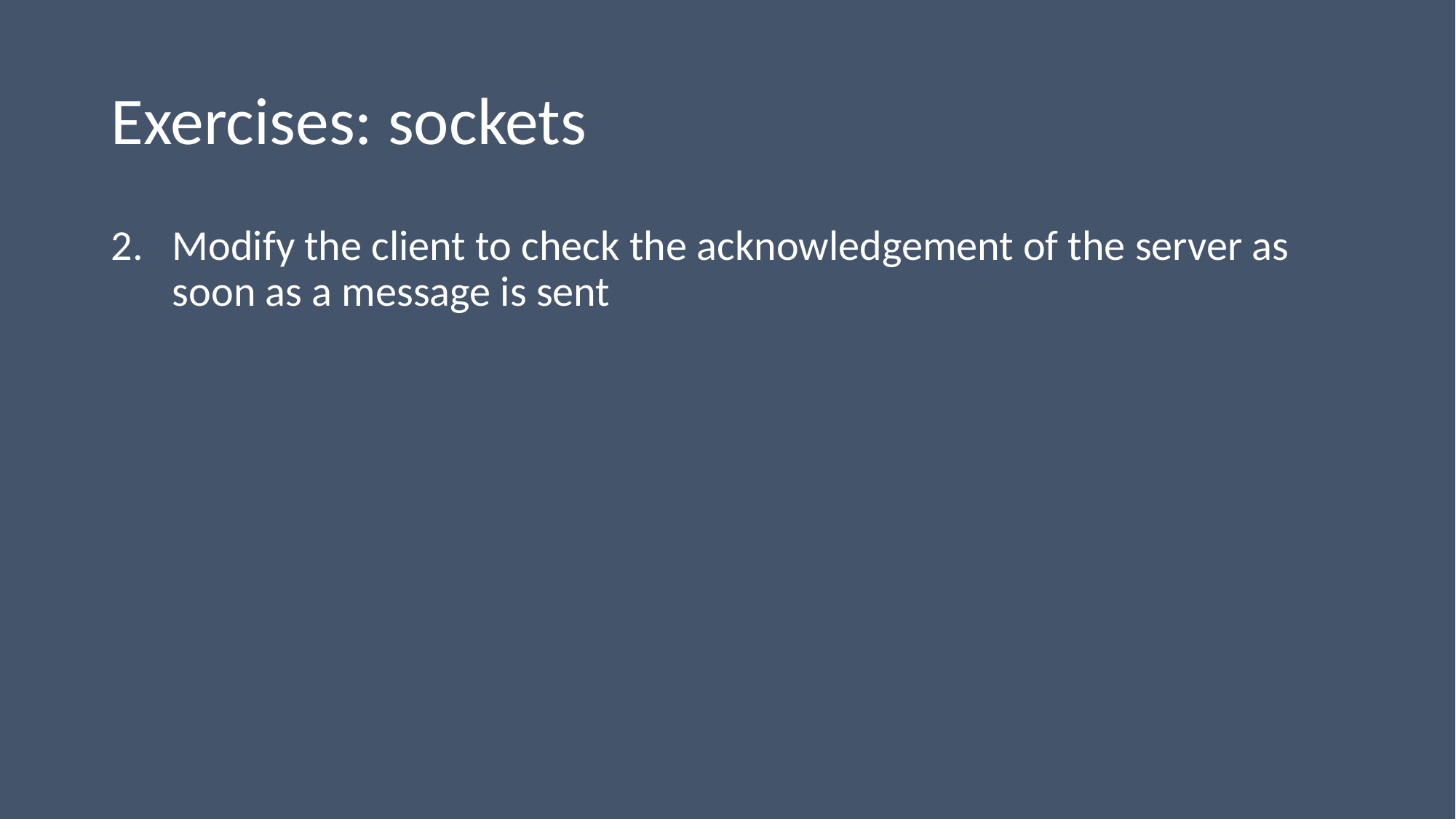

# Exercises: sockets
Modify the client to check the acknowledgement of the server as soon as a message is sent